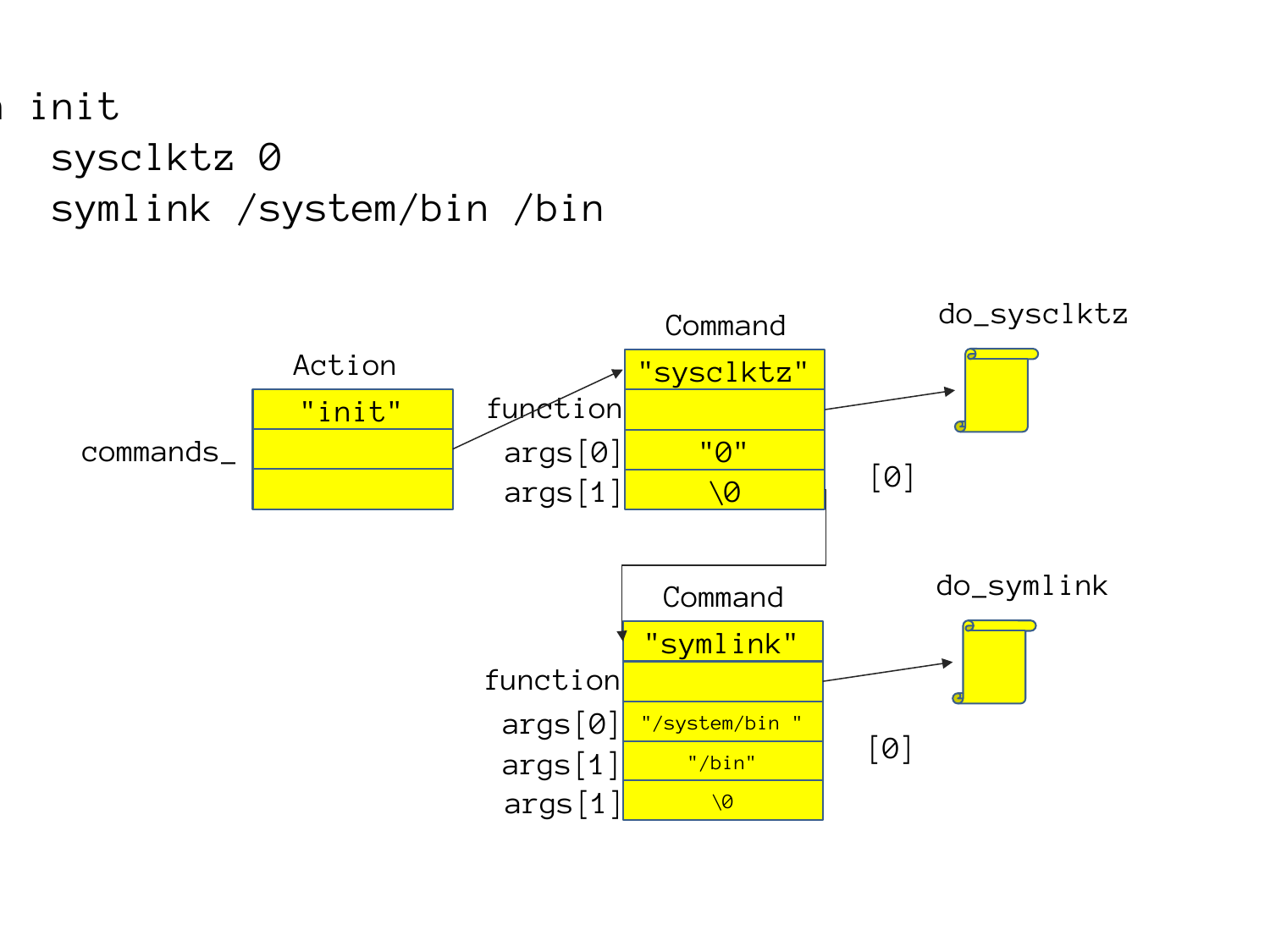

on init
    sysclktz 0
    symlink /system/bin /bin

do_sysclktz
Command
Action

"sysclktz"
function
"init"

commands_
args[0]

"0"
[0]
args[1]

\0
do_symlink
Command

"symlink"
function

args[0]
"/system/bin "
[0]
args[1]
"/bin"
args[1]
\0